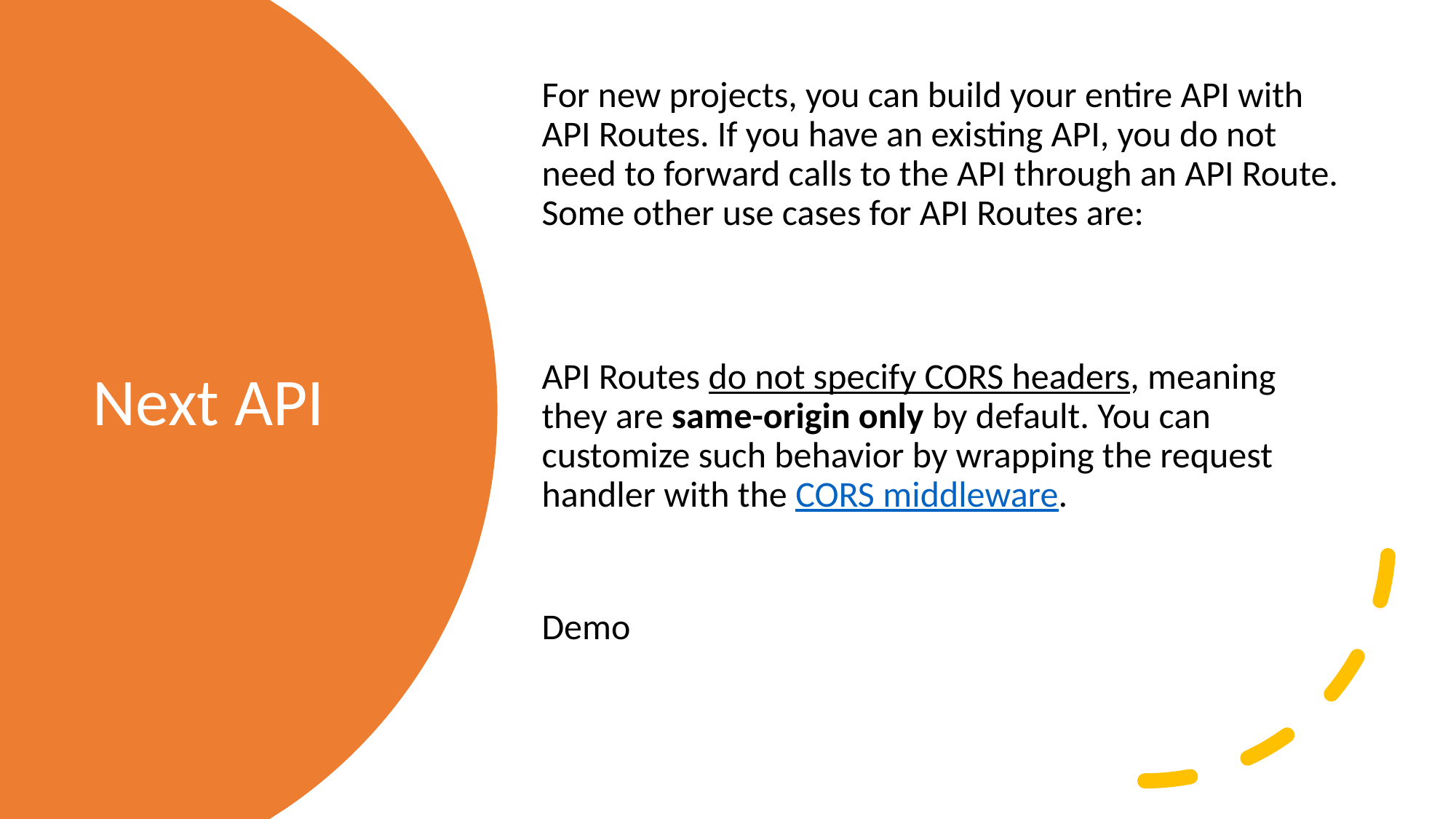

For new projects, you can build your entire API with API Routes. If you have an existing API, you do not need to forward calls to the API through an API Route. Some other use cases for API Routes are:

API Routes do not specify CORS headers, meaning they are same-origin only by default. You can customize such behavior by wrapping the request handler with the CORS middleware.
Demo

# Next API